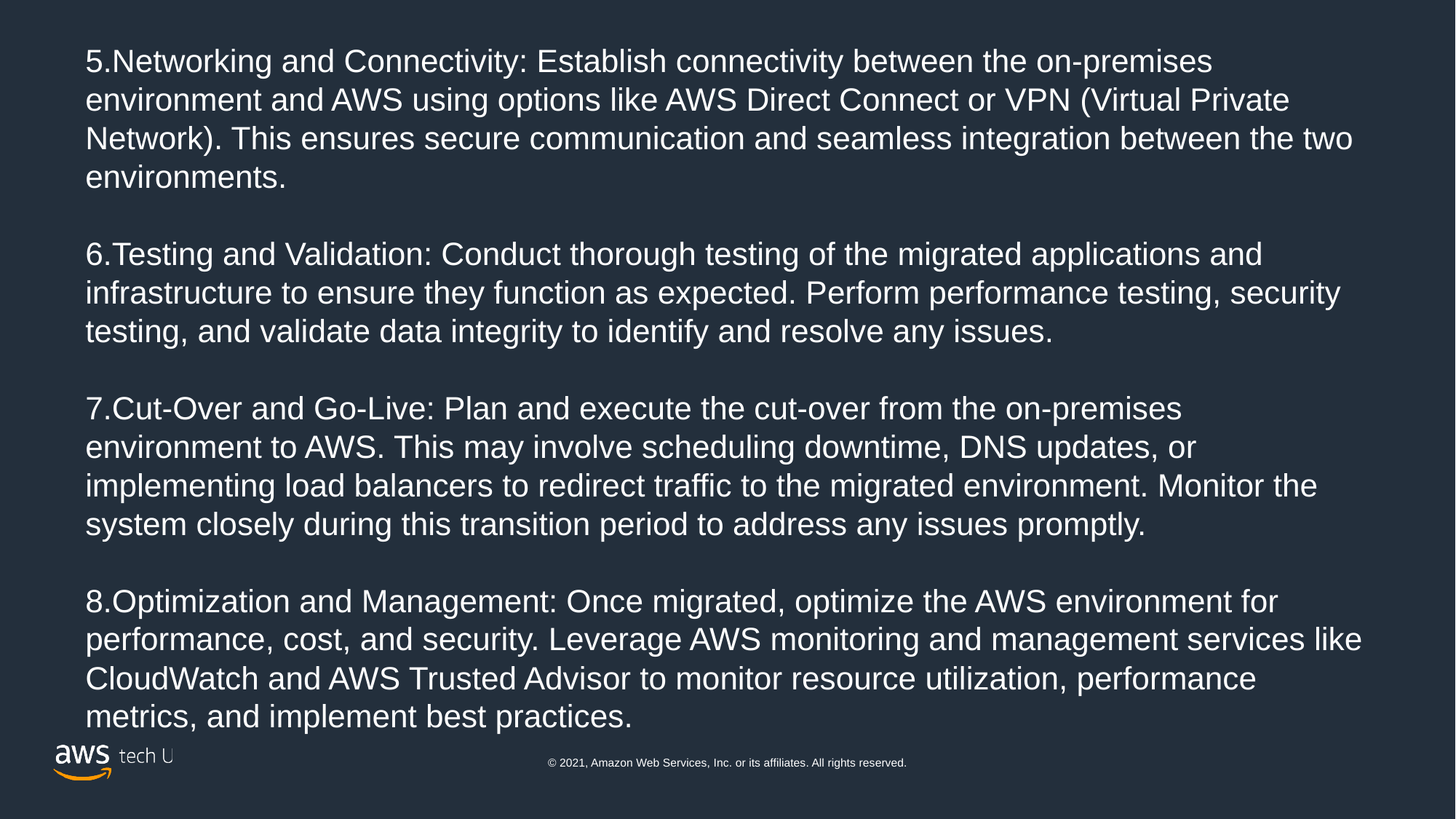

5.Networking and Connectivity: Establish connectivity between the on-premises environment and AWS using options like AWS Direct Connect or VPN (Virtual Private Network). This ensures secure communication and seamless integration between the two environments.

6.Testing and Validation: Conduct thorough testing of the migrated applications and infrastructure to ensure they function as expected. Perform performance testing, security testing, and validate data integrity to identify and resolve any issues.

7.Cut-Over and Go-Live: Plan and execute the cut-over from the on-premises environment to AWS. This may involve scheduling downtime, DNS updates, or implementing load balancers to redirect traffic to the migrated environment. Monitor the system closely during this transition period to address any issues promptly.

8.Optimization and Management: Once migrated, optimize the AWS environment for performance, cost, and security. Leverage AWS monitoring and management services like CloudWatch and AWS Trusted Advisor to monitor resource utilization, performance metrics, and implement best practices.